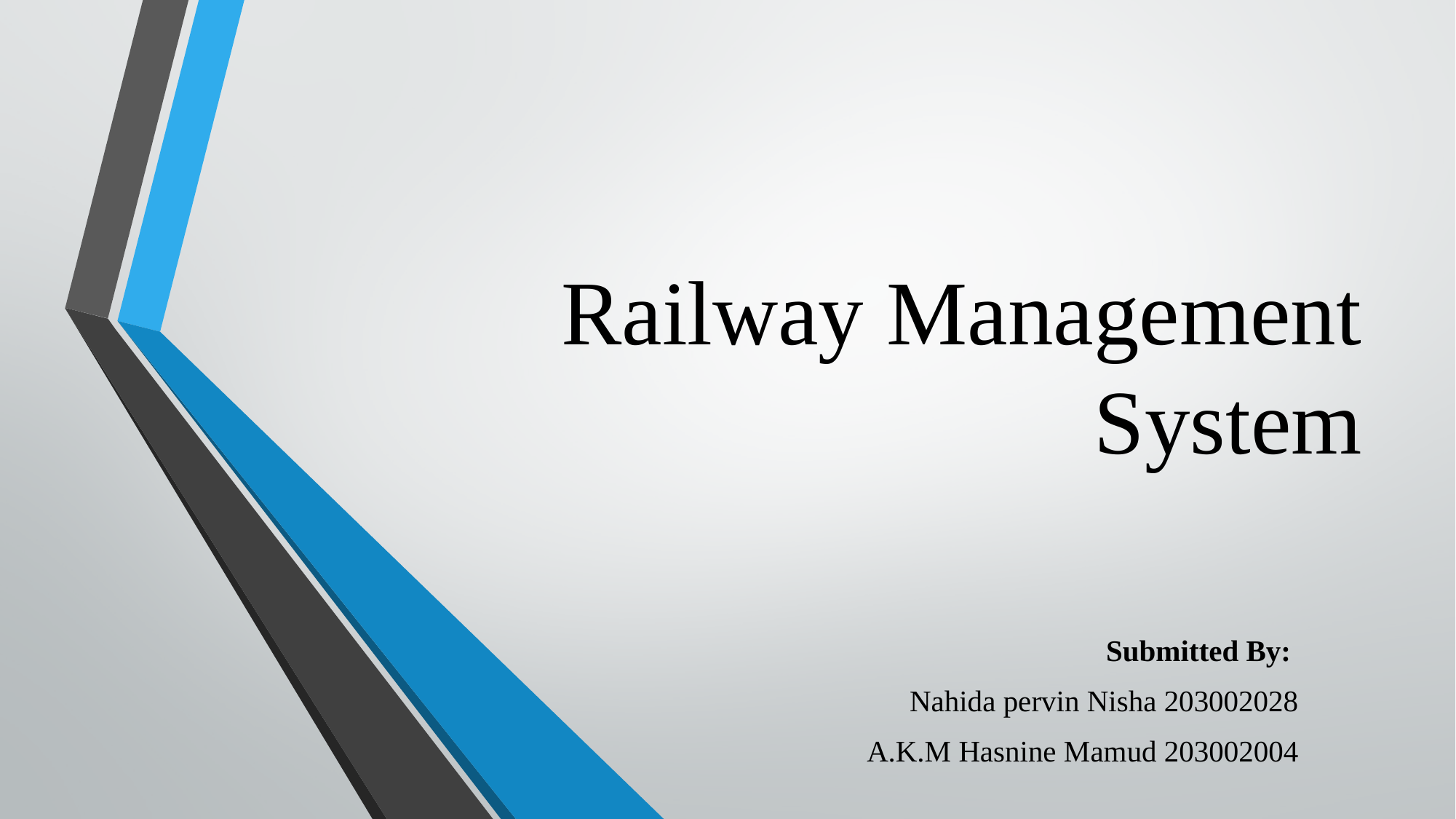

# Railway Management System
Submitted By:
Nahida pervin Nisha 203002028
A.K.M Hasnine Mamud 203002004